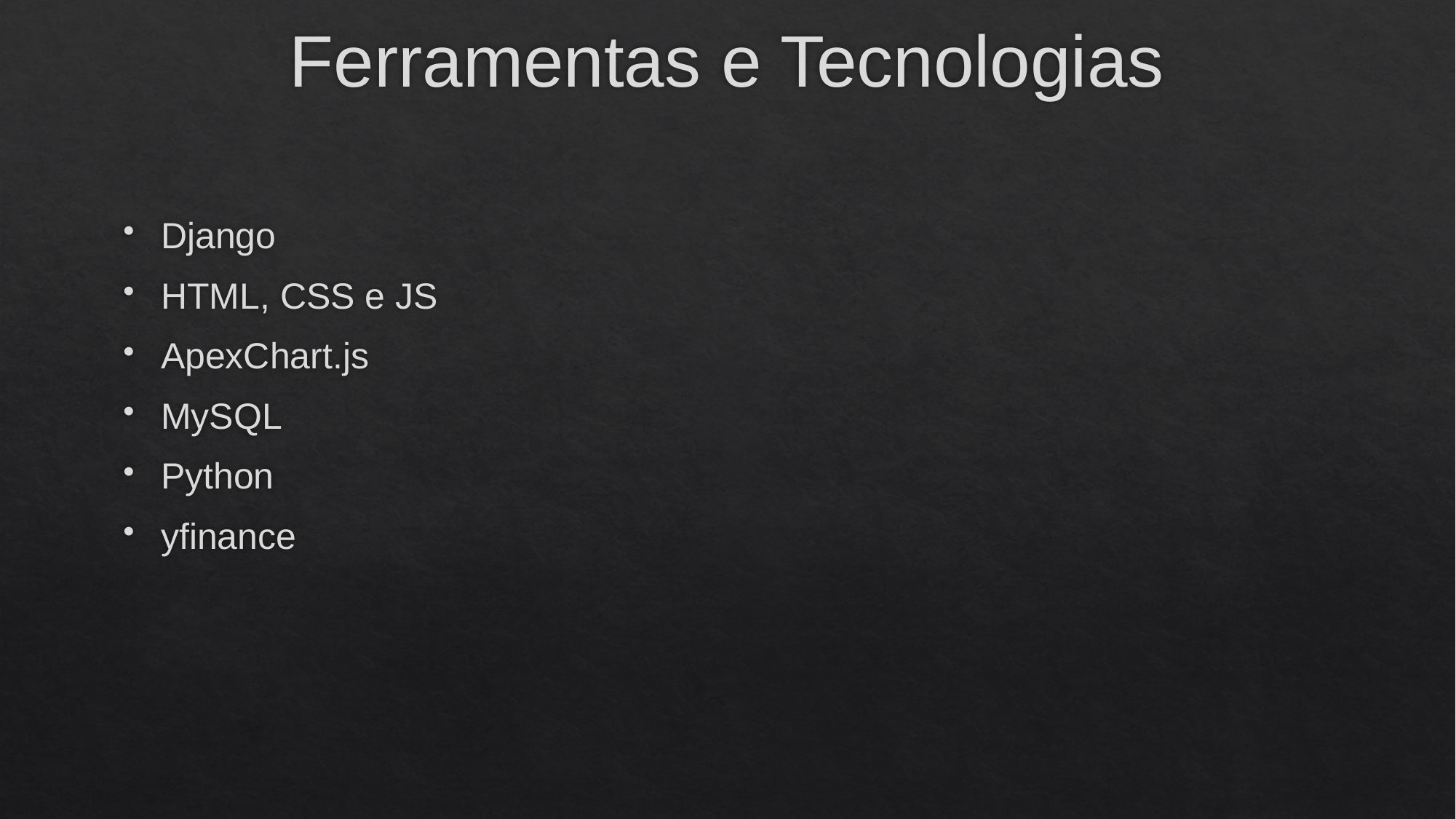

# Ferramentas e Tecnologias
Django
HTML, CSS e JS
ApexChart.js
MySQL
Python
yfinance